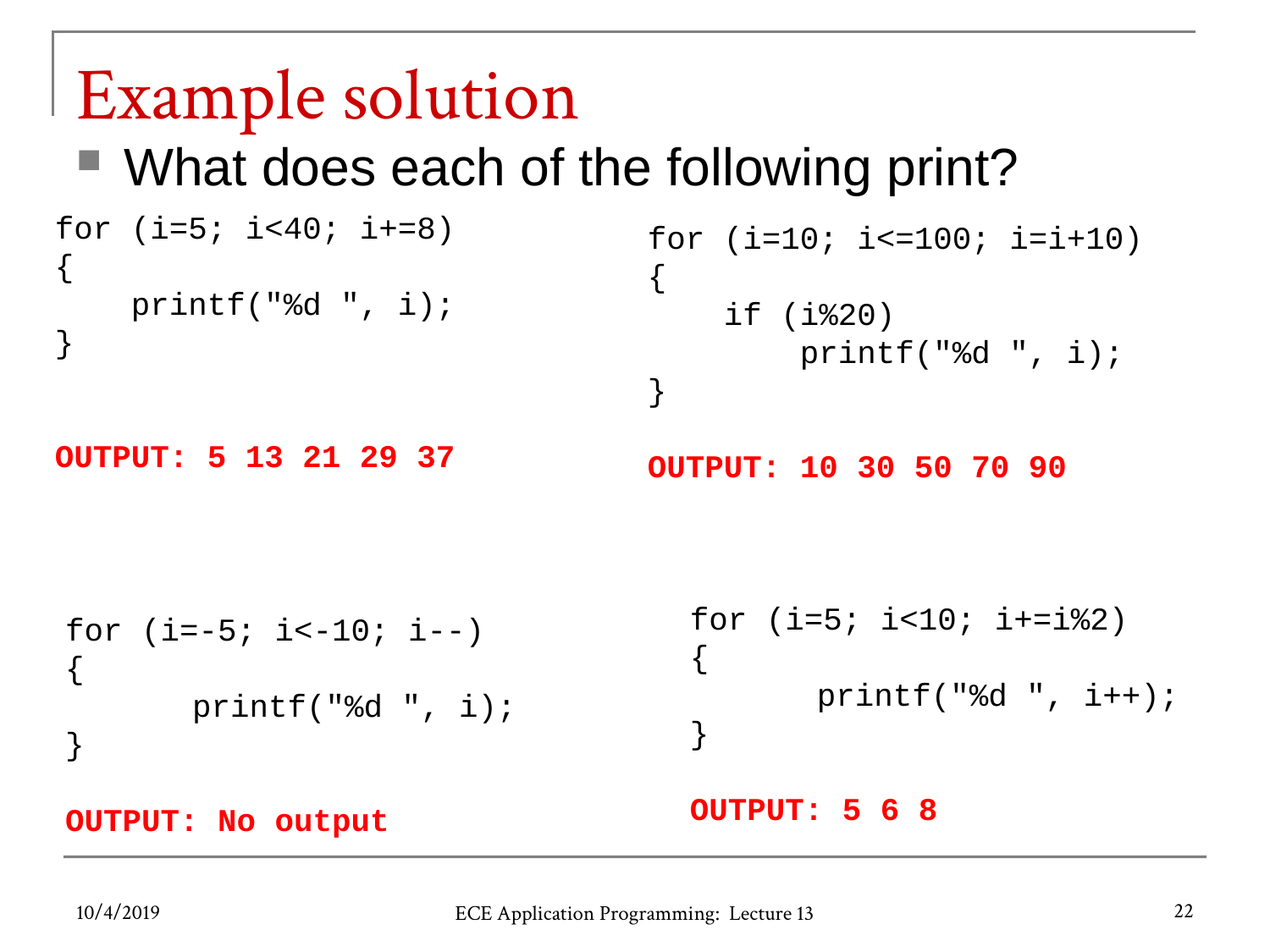

# Example solution
What does each of the following print?
for (i=5; i<40; i+=8)
{
    printf("%d ", i);
}

OUTPUT: 5 13 21 29 37
for (i=10; i<=100; i=i+10)
{
    if (i%20)
        printf("%d ", i);
}

OUTPUT: 10 30 50 70 90
for (i=5; i<10; i+=i%2)
{
	printf("%d ", i++);
}

OUTPUT: 5 6 8
for (i=-5; i<-10; i--)
{
	printf("%d ", i);
}

OUTPUT: No output
10/4/2019
22
ECE Application Programming:  Lecture 13